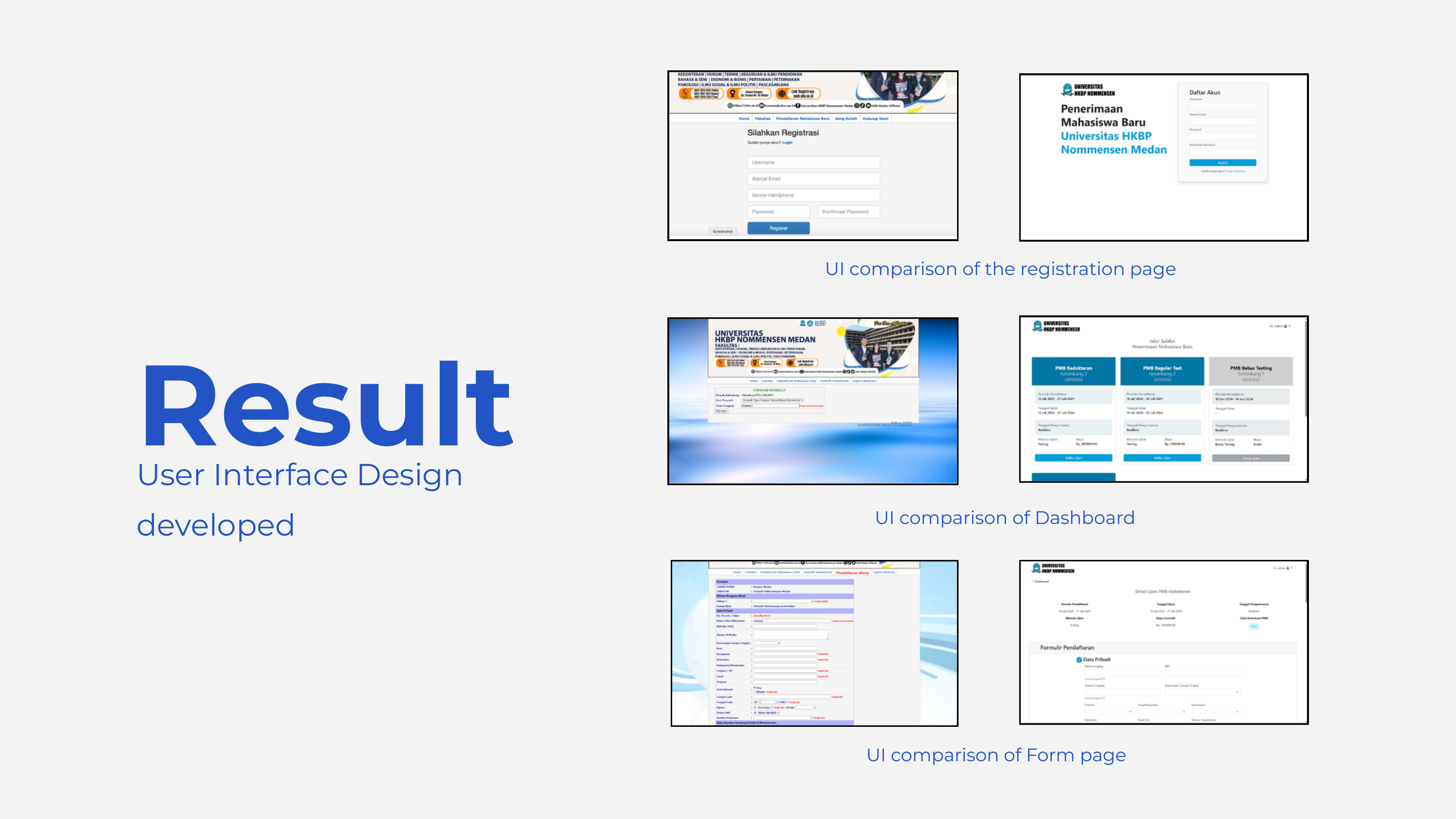

UI comparison of the registration page
Result

User Interface Design developed
UI comparison of Dashboard

UI comparison of Form page